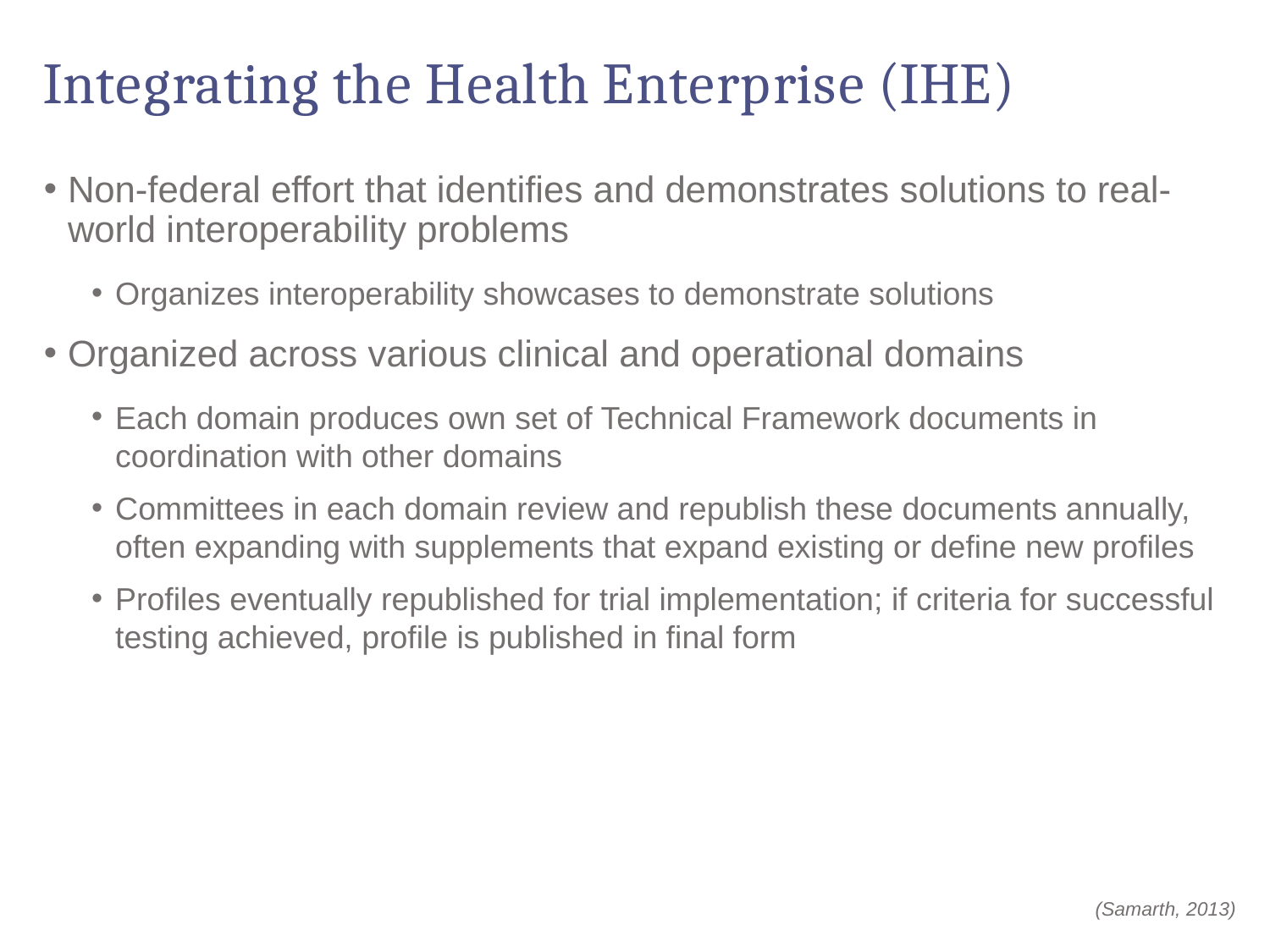

# Integrating the Health Enterprise (IHE)
Non-federal effort that identifies and demonstrates solutions to real-world interoperability problems
Organizes interoperability showcases to demonstrate solutions
Organized across various clinical and operational domains
Each domain produces own set of Technical Framework documents in coordination with other domains
Committees in each domain review and republish these documents annually, often expanding with supplements that expand existing or define new profiles
Profiles eventually republished for trial implementation; if criteria for successful testing achieved, profile is published in final form
(Samarth, 2013)